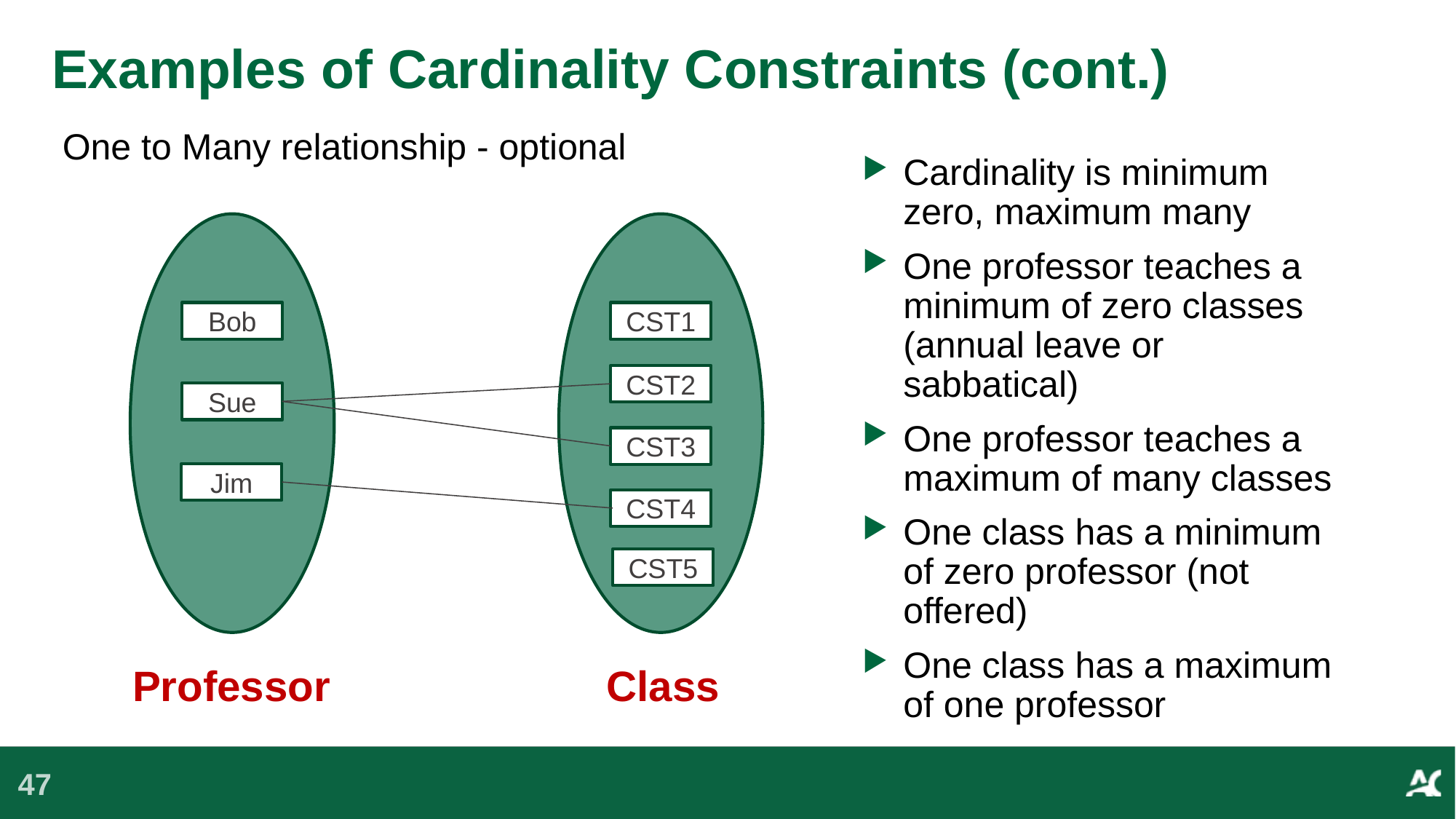

# Examples of Cardinality Constraints (cont.)
One to Many relationship - optional

Cardinality is minimum zero, maximum many
One professor teaches a minimum of zero classes (annual leave or sabbatical)
One professor teaches a maximum of many classes
One class has a minimum of zero professor (not offered)
One class has a maximum of one professor
Bob
CST1
CST2
Sue
CST3
Jim
CST4
CST5
Professor
Class
47